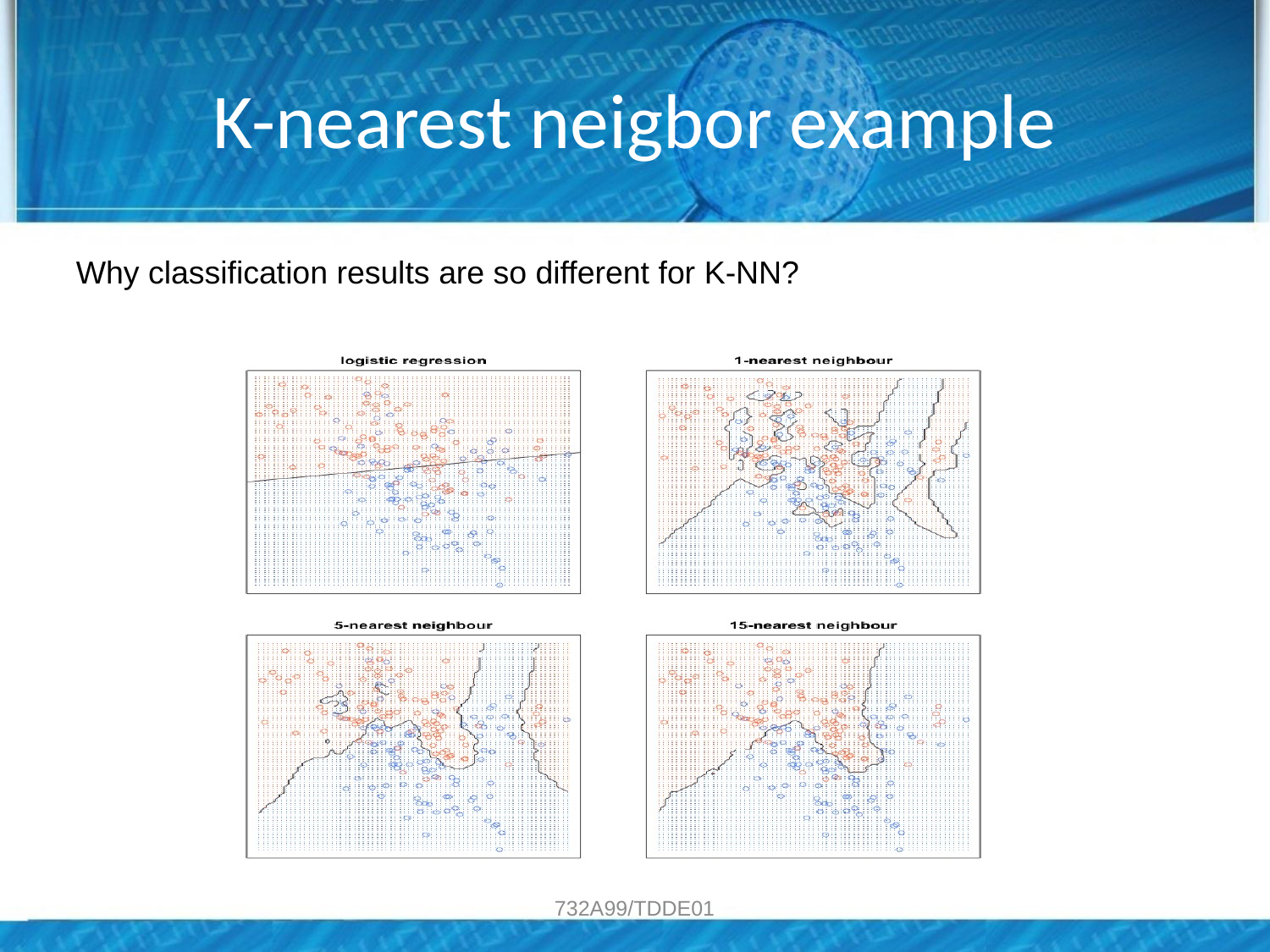

# K-nearest neigbor example
Why classification results are so different for K-NN?

732A99/TDDE01